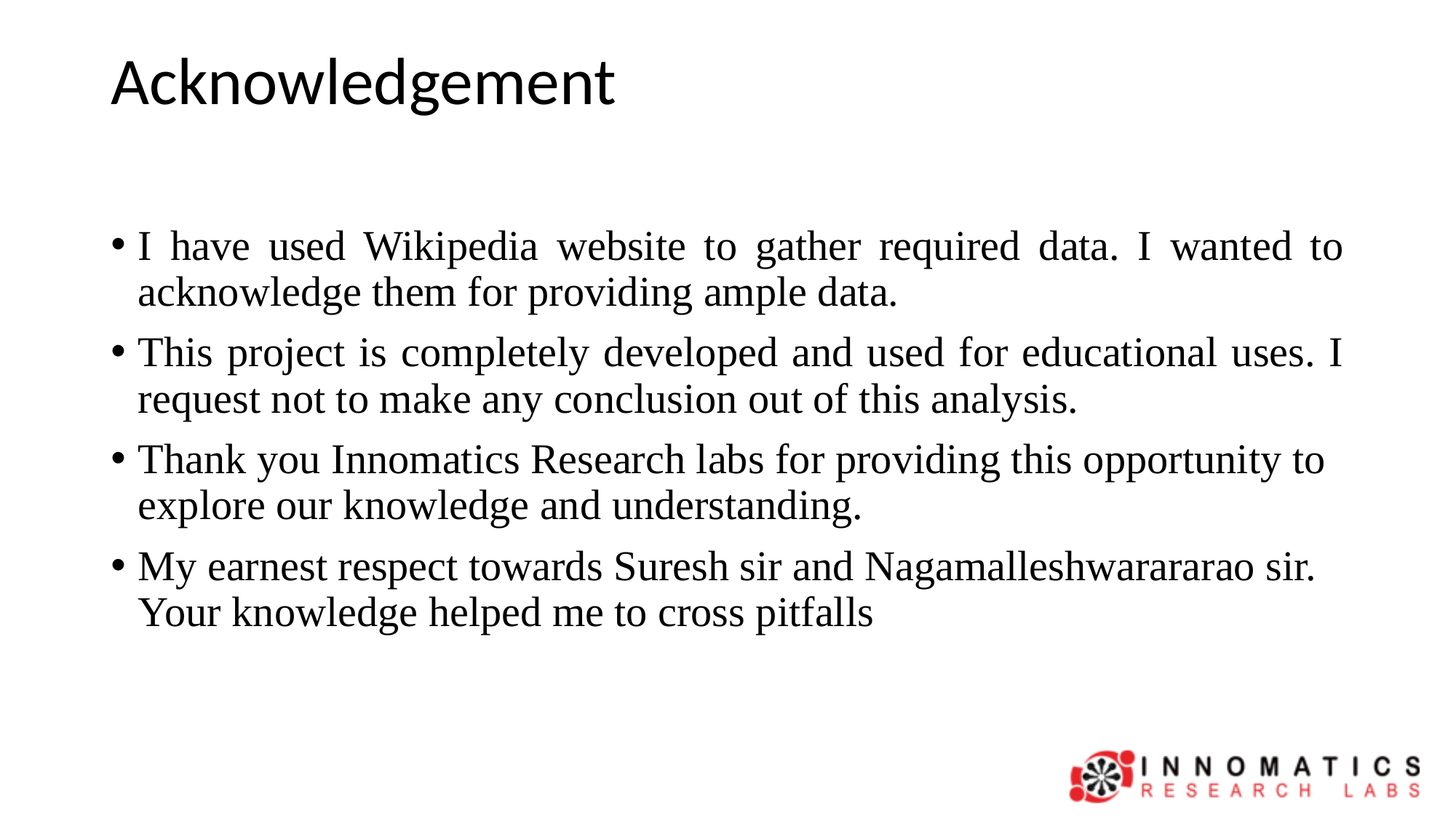

# Acknowledgement
I have used Wikipedia website to gather required data. I wanted to acknowledge them for providing ample data.
This project is completely developed and used for educational uses. I request not to make any conclusion out of this analysis.
Thank you Innomatics Research labs for providing this opportunity to explore our knowledge and understanding.
My earnest respect towards Suresh sir and Nagamalleshwarararao sir. Your knowledge helped me to cross pitfalls